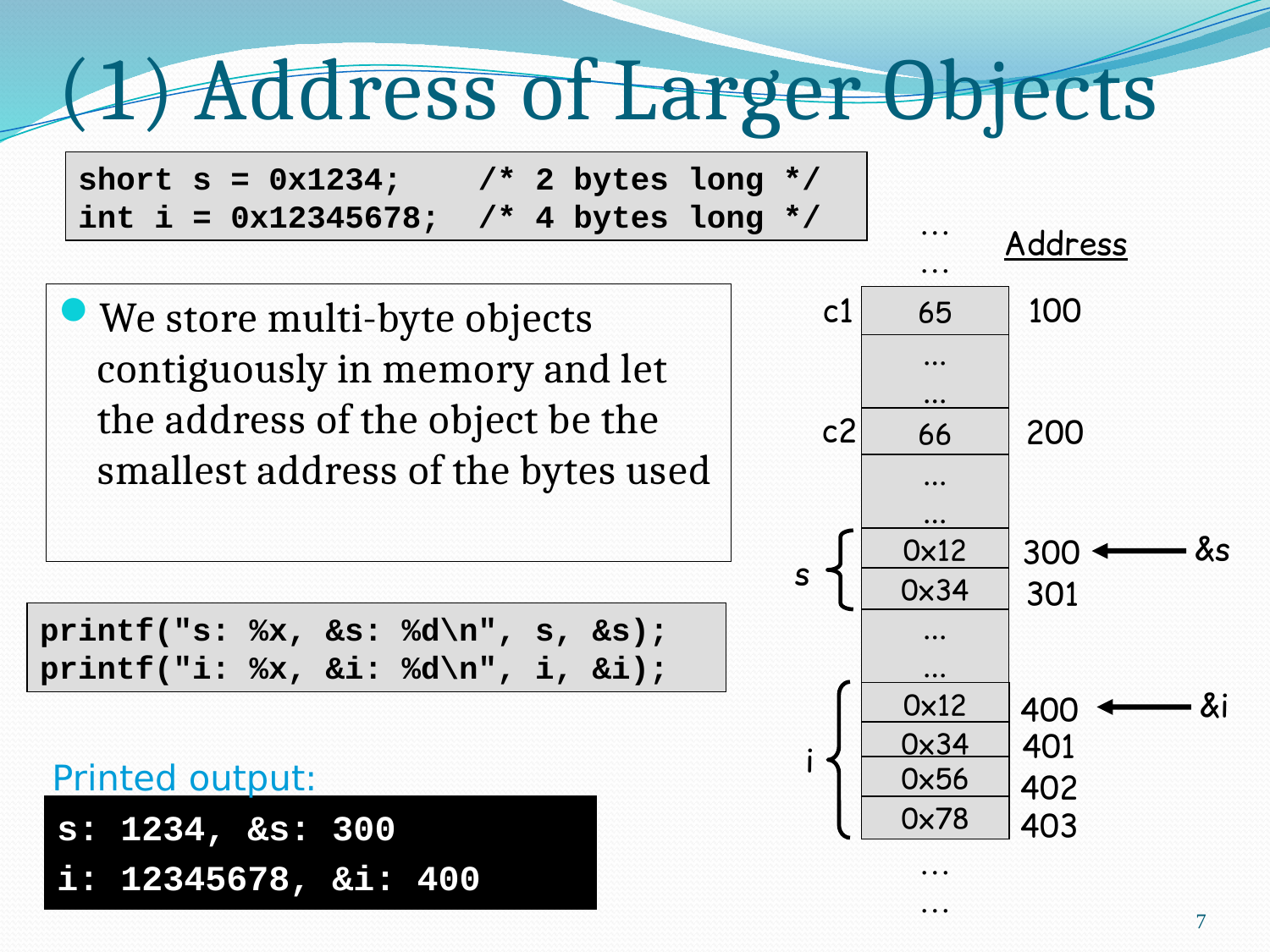

# (1) Address of Larger Objects
short s = 0x1234;    /* 2 bytes long */
int i = 0x12345678;  /* 4 bytes long */
…
…
Address
c1
100
65
...
...
c2
200
66
...
...
&s
300
0x12

s

301
0x34
...
...
&i

0x12
400

401
0x34
i
0x56
402
0x78
403
…
…
We store multi-byte objects contiguously in memory and let the address of the object be the smallest address of the bytes used
printf("s: %x, &s: %d\n", s, &s);
printf("i: %x, &i: %d\n", i, &i);
Printed output:
s: 1234, &s: 300
i: 12345678, &i: 400
7